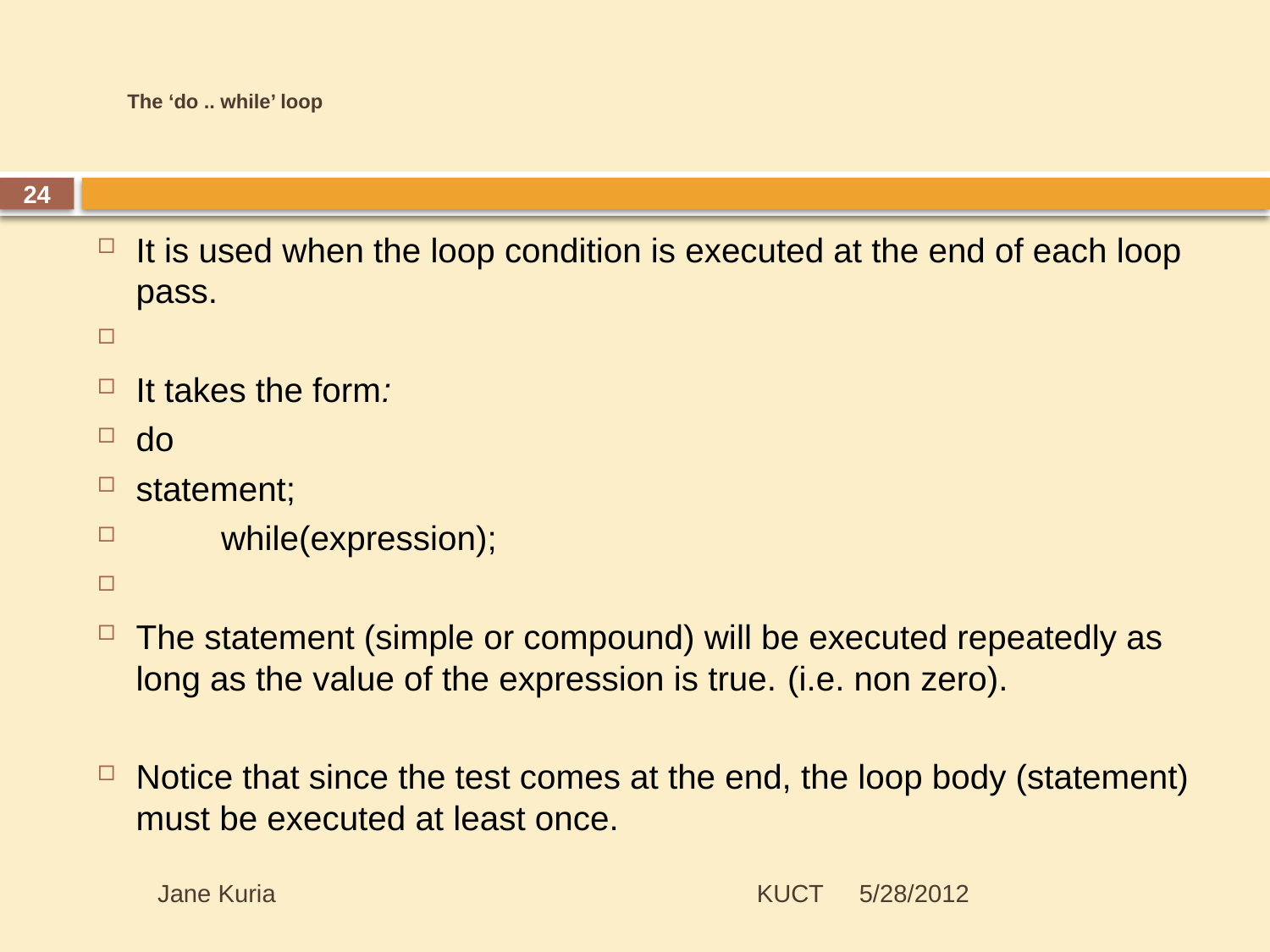

# The ‘do .. while’ loop
24
It is used when the loop condition is executed at the end of each loop pass.

It takes the form:
do
statement;
	while(expression);

The statement (simple or compound) will be executed repeatedly as long as the value of the expression is true. (i.e. non zero).

Notice that since the test comes at the end, the loop body (statement) must be executed at least once.

Jane Kuria                                                                     KUCT
5/28/2012